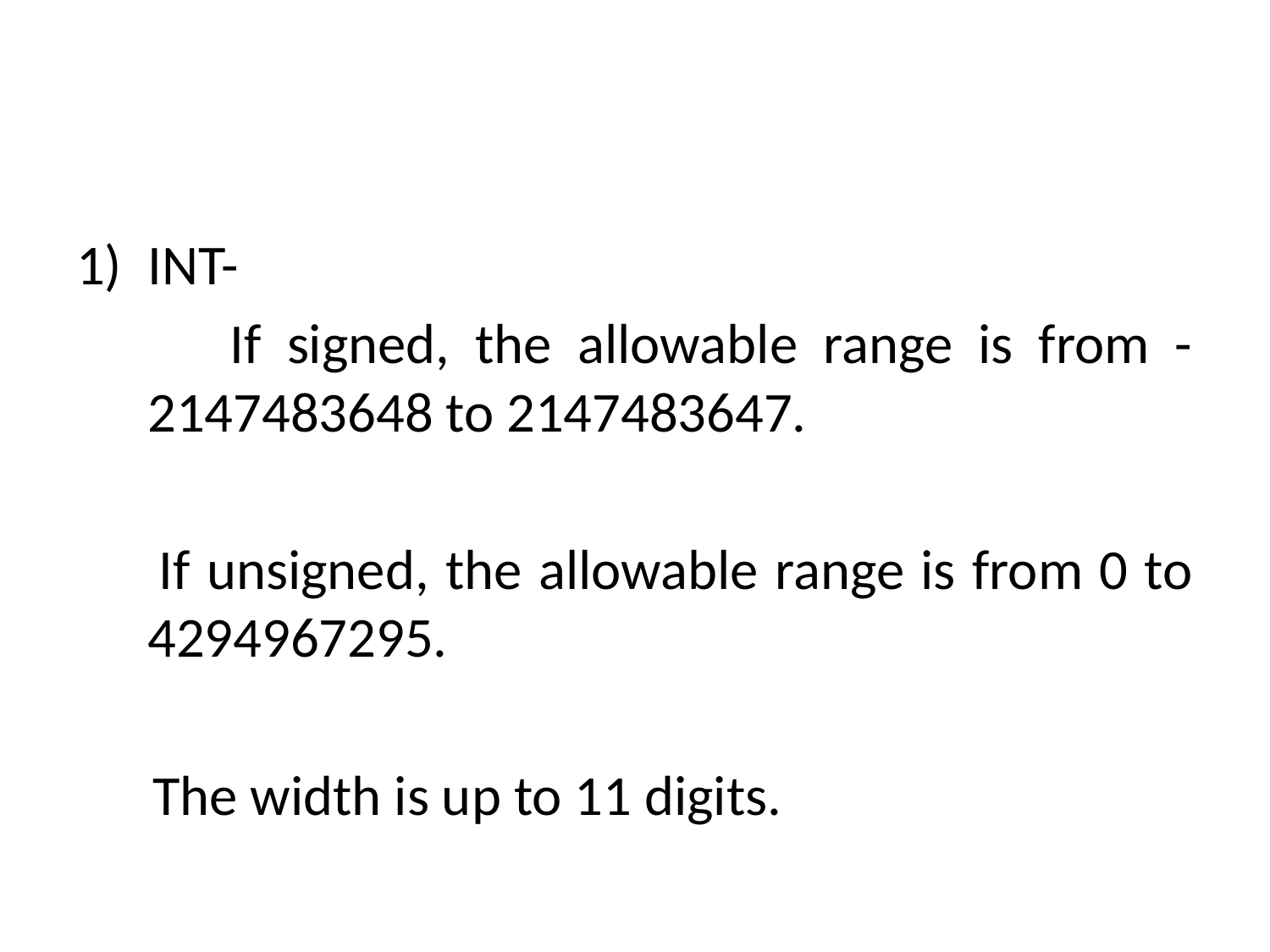

#
INT-
      If signed, the allowable range is from -2147483648 to 2147483647.

     If unsigned, the allowable range is from 0 to 4294967295.

      The width is up to 11 digits.